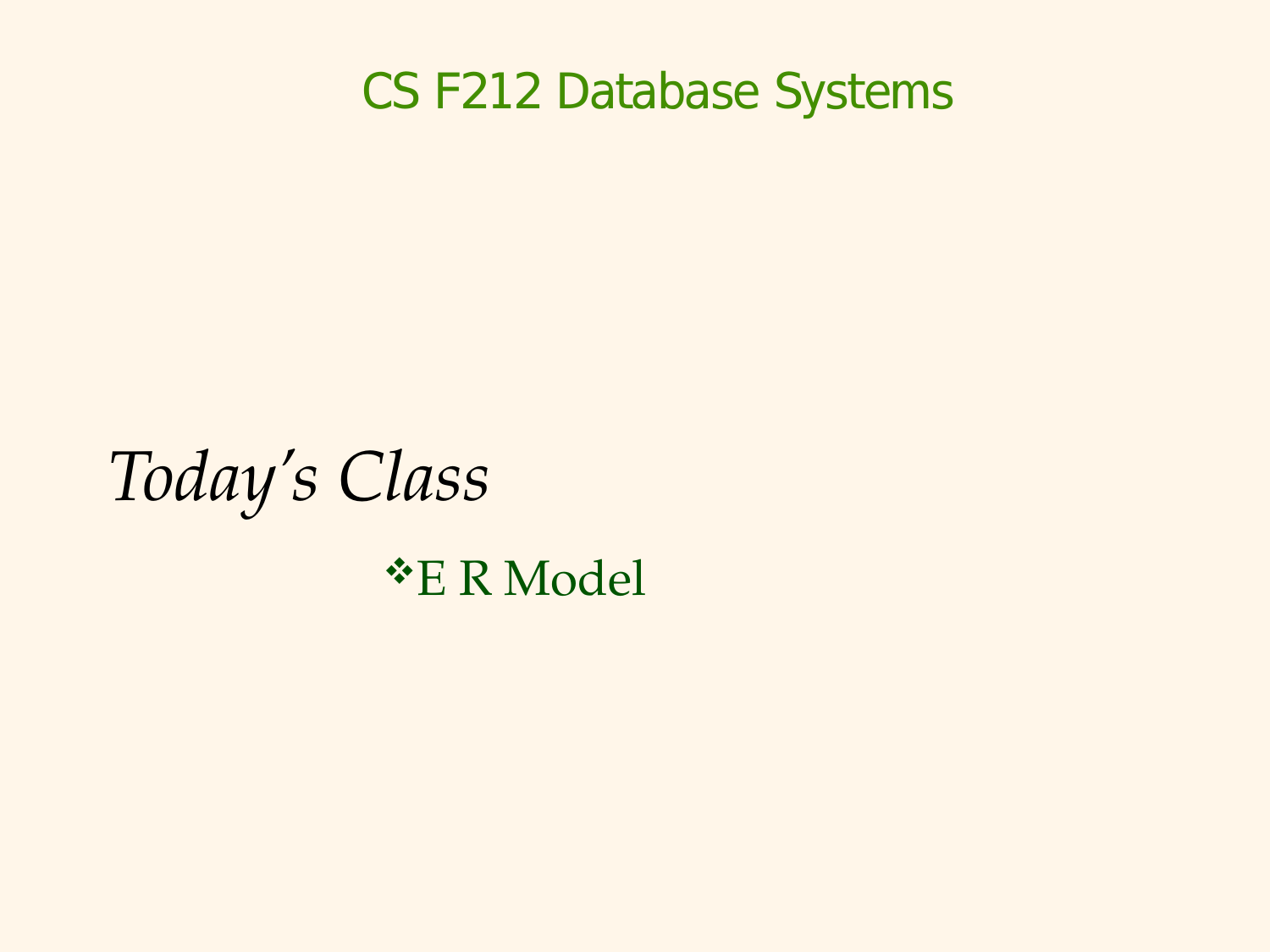

CS F212 Database Systems
# Today’s Class
E R Model